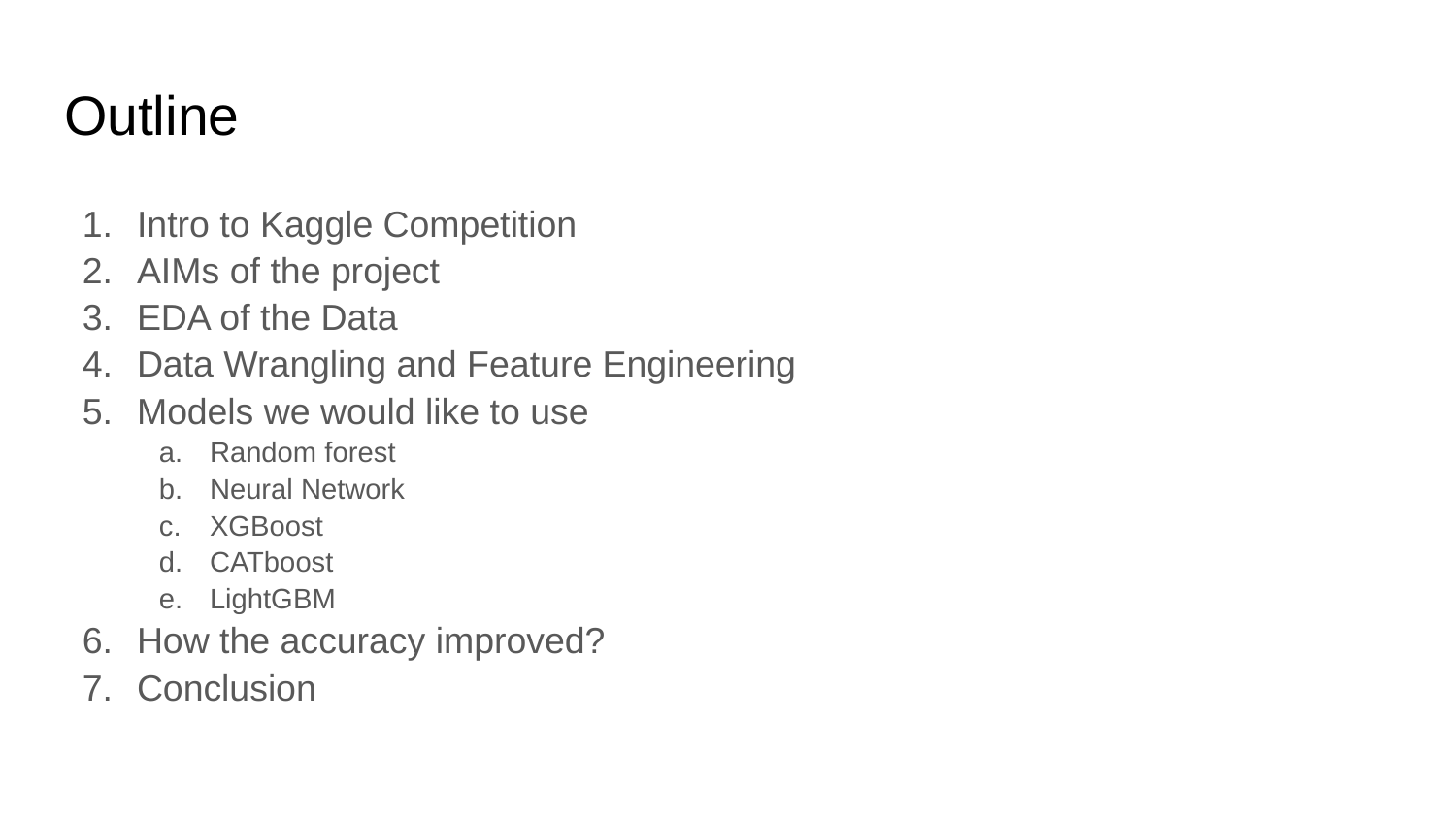

# Outline
Intro to Kaggle Competition
AIMs of the project
EDA of the Data
Data Wrangling and Feature Engineering
Models we would like to use
Random forest
Neural Network
XGBoost
CATboost
LightGBM
How the accuracy improved?
Conclusion